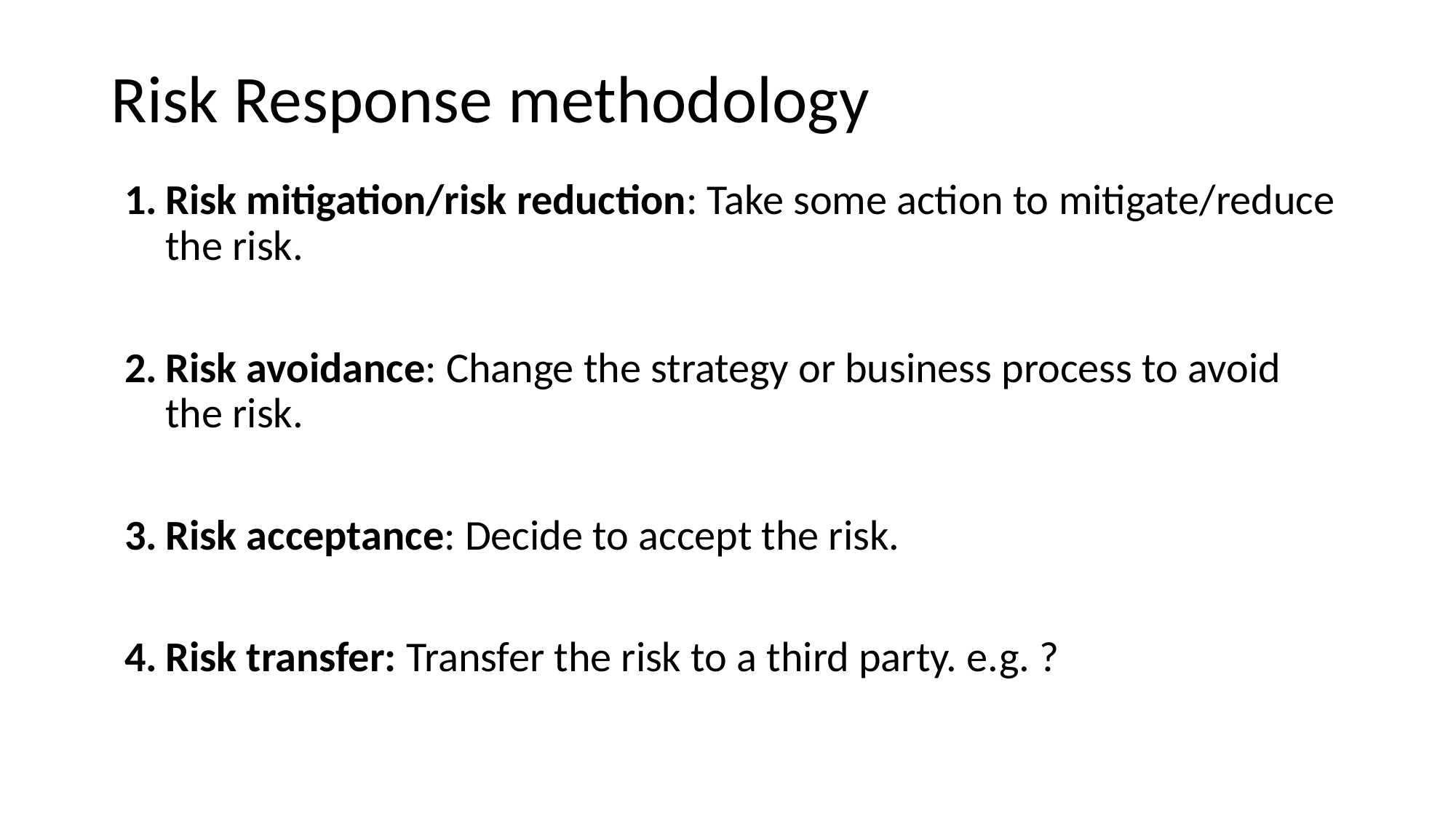

# Risk Response methodology
Risk mitigation/risk reduction: Take some action to mitigate/reduce the risk.

Risk avoidance: Change the strategy or business process to avoid the risk.

Risk acceptance: Decide to accept the risk.

Risk transfer: Transfer the risk to a third party. e.g. ?